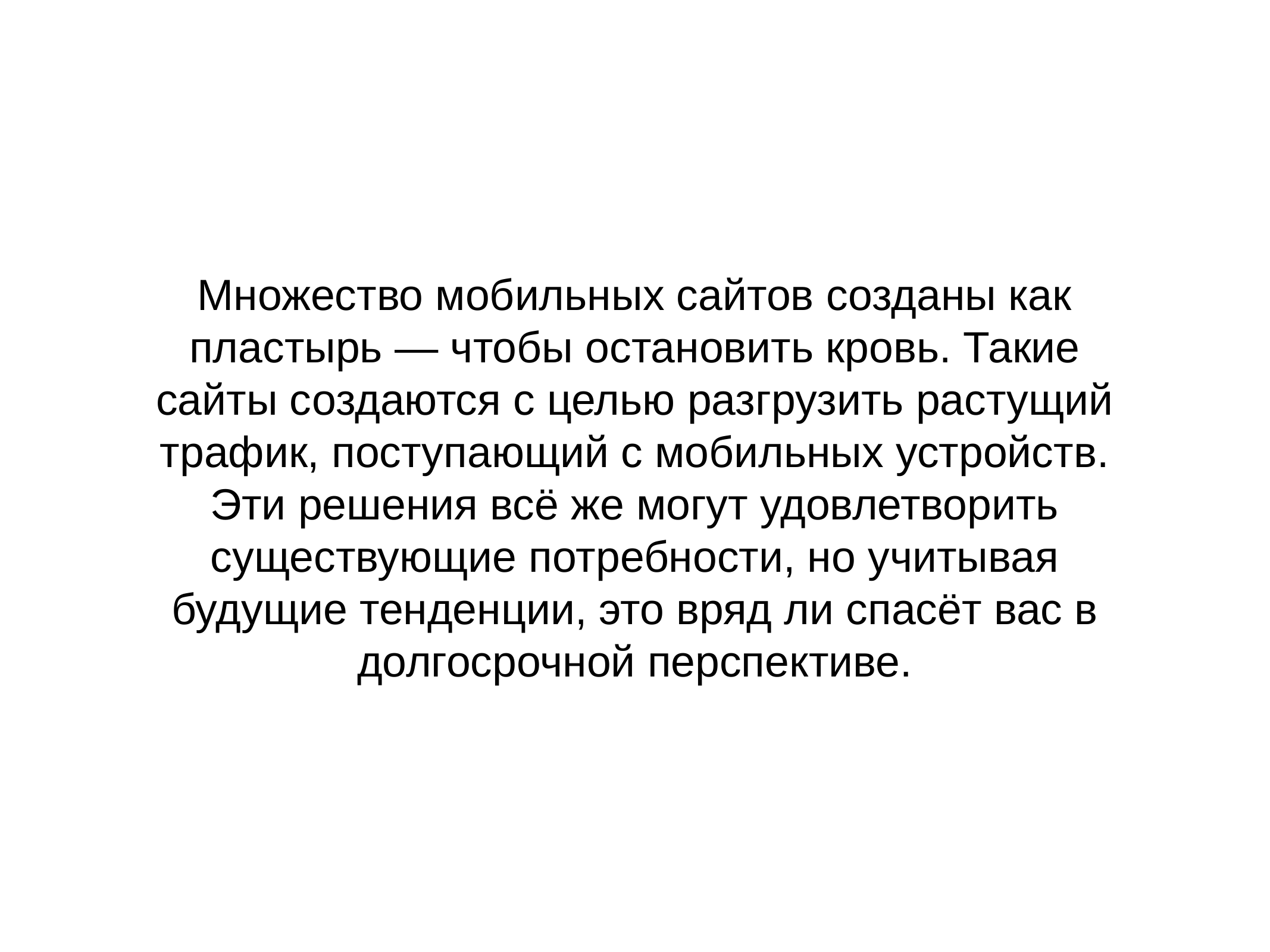

# Множество мобильных сайтов созданы как пластырь — чтобы остановить кровь. Такие сайты создаются с целью разгрузить растущий трафик, поступающий с мобильных устройств. Эти решения всё же могут удовлетворить существующие потребности, но учитывая будущие тенденции, это вряд ли спасёт вас в долгосрочной перспективе.